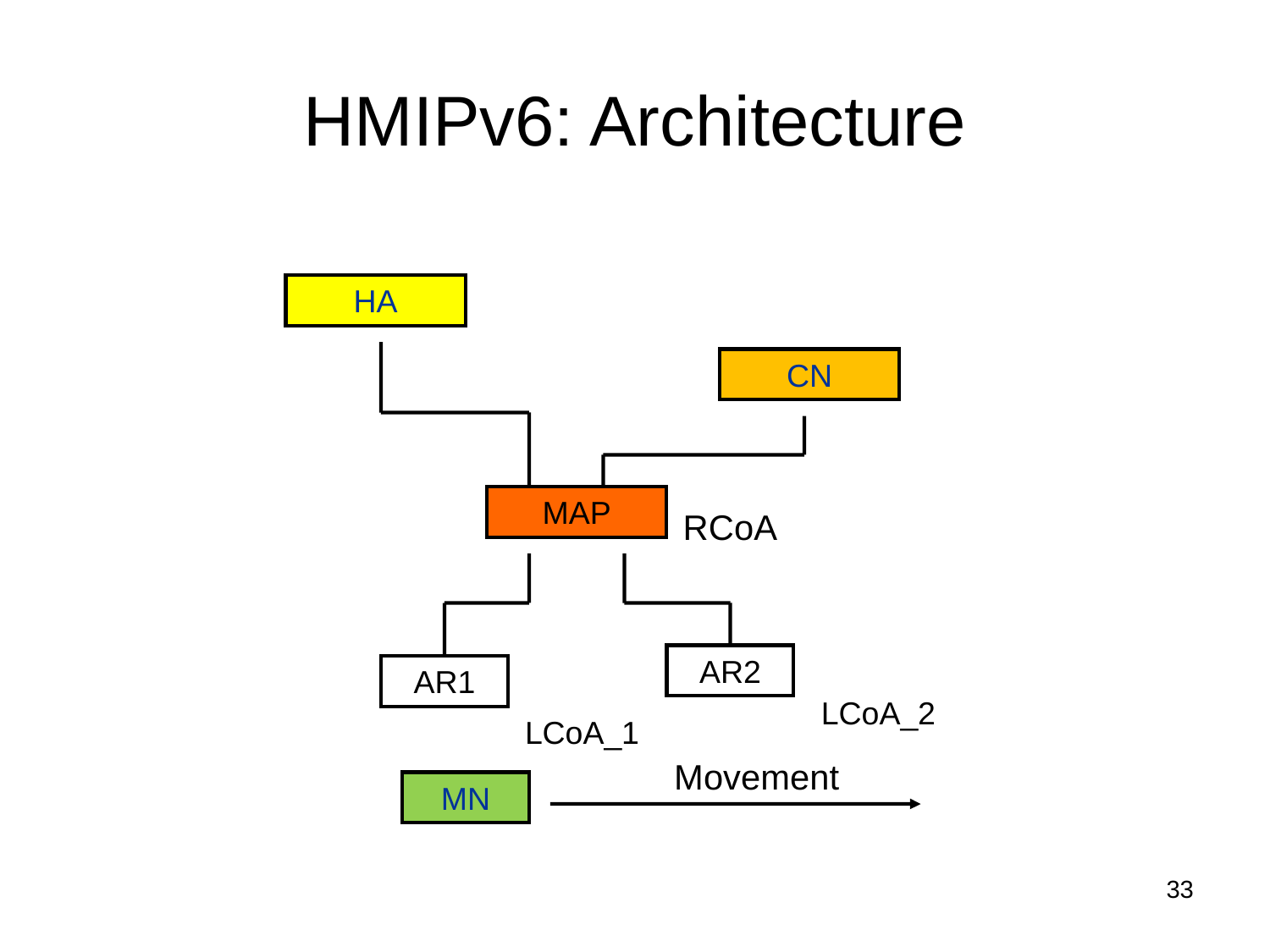

# HMIPv6: Architecture
HA

CN

MAP
RCoA

AR2
AR1
LCoA_2
LCoA_1
Movement
MN

33